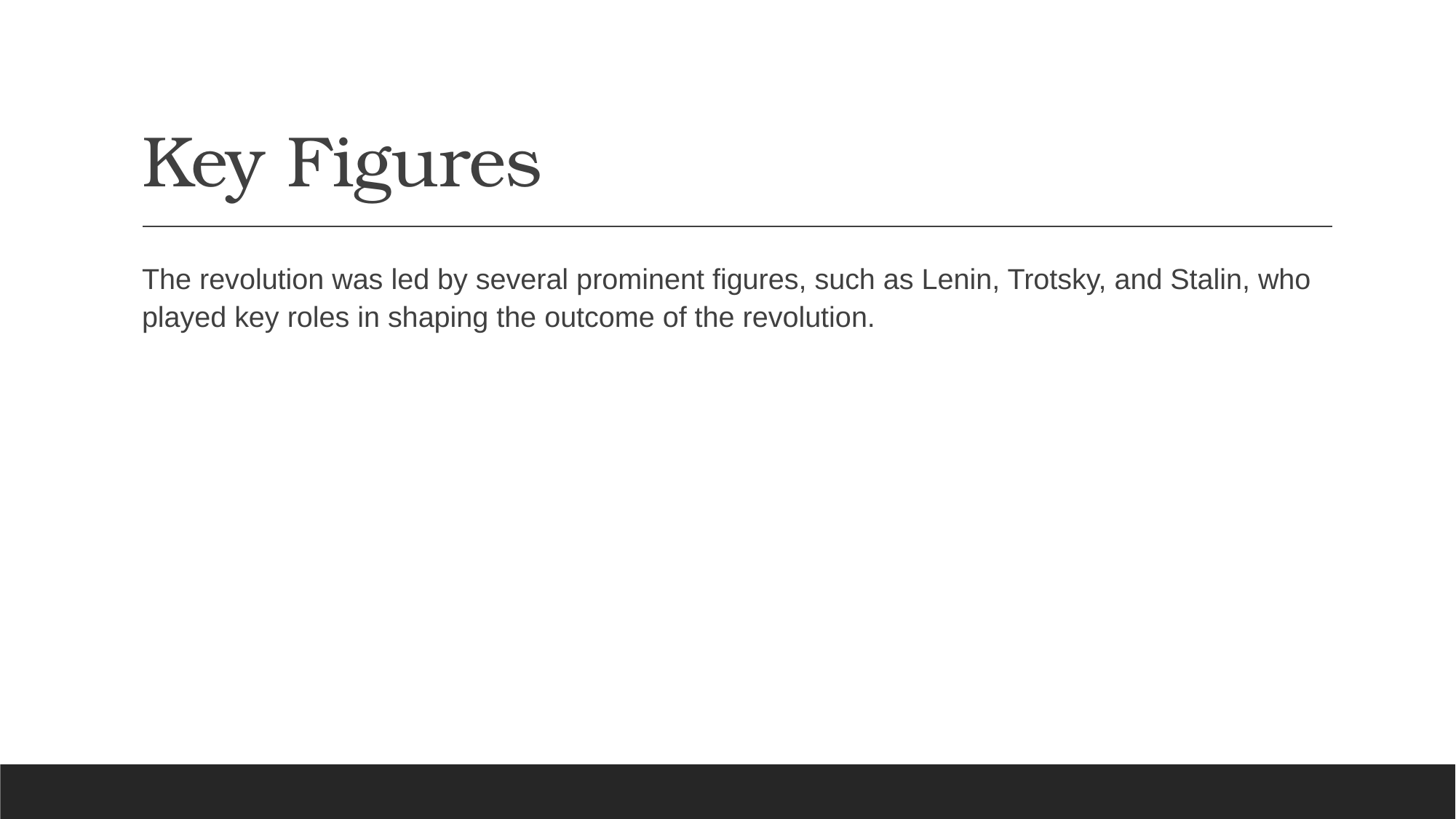

# Key Figures
The revolution was led by several prominent figures, such as Lenin, Trotsky, and Stalin, who played key roles in shaping the outcome of the revolution.